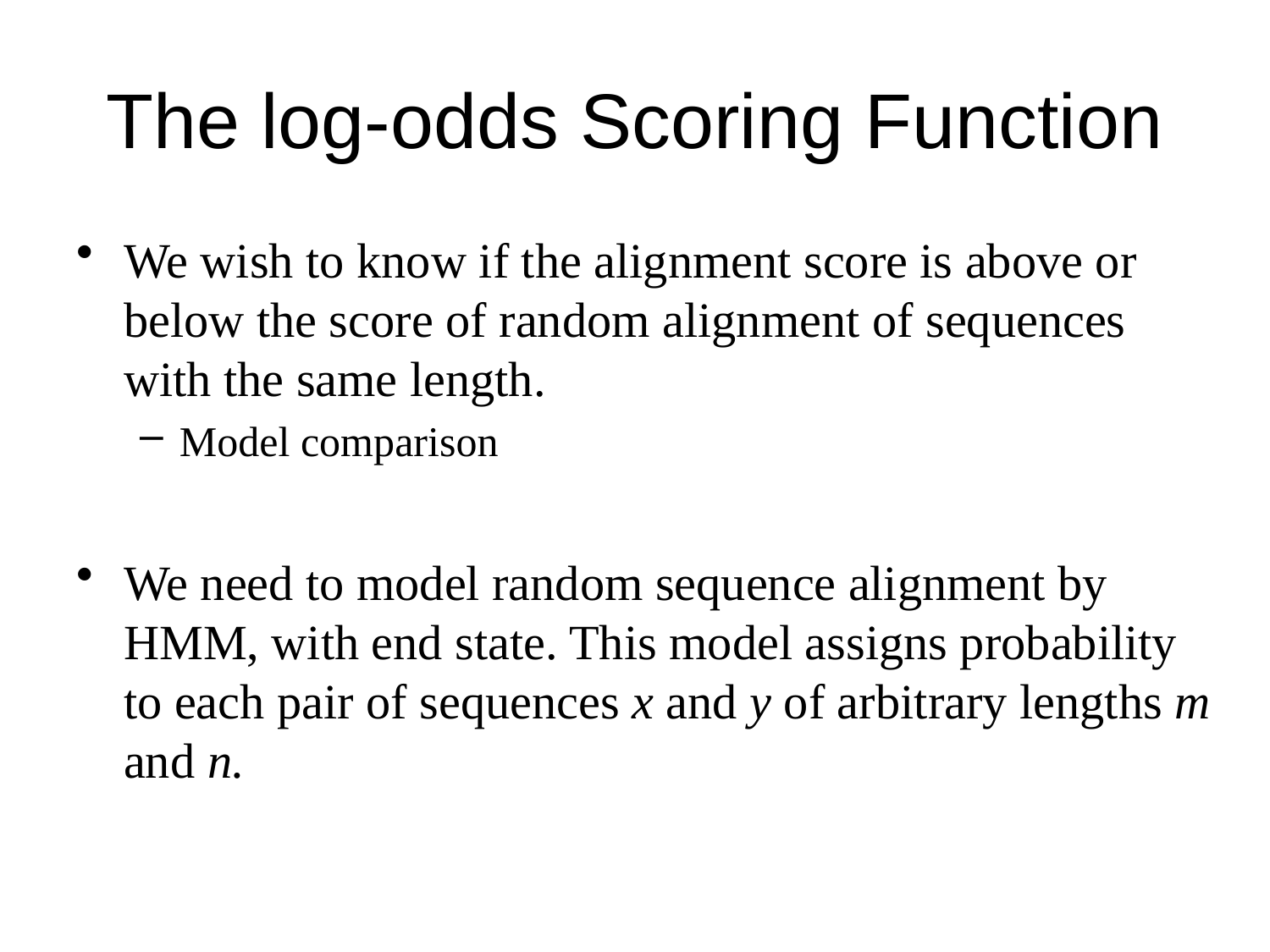

# The log-odds Scoring Function
We wish to know if the alignment score is above or below the score of random alignment of sequences with the same length.
Model comparison

We need to model random sequence alignment by HMM, with end state. This model assigns probability to each pair of sequences x and y of arbitrary lengths m and n.